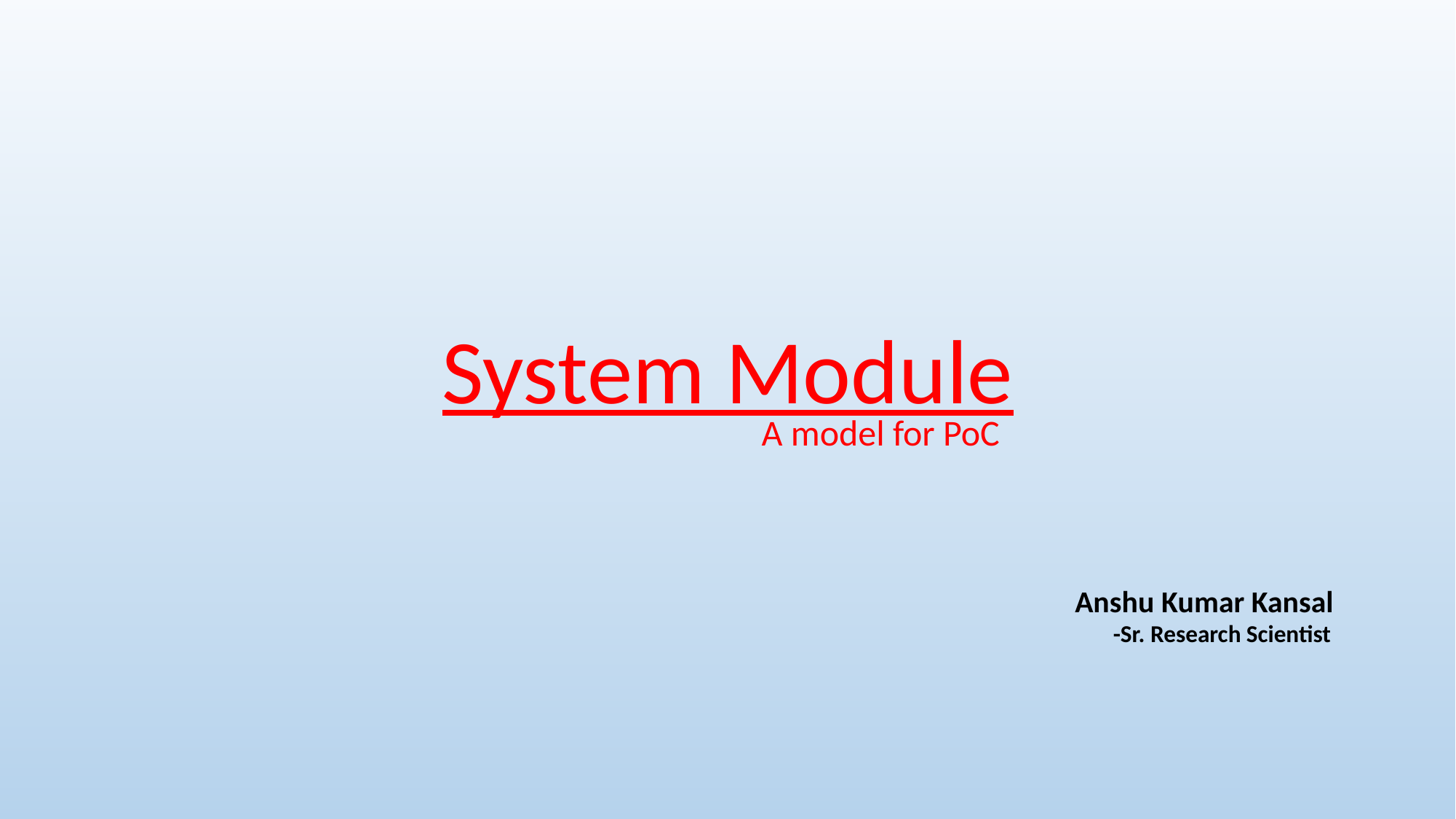

# System Module
A model for PoC
Anshu Kumar Kansal
       -Sr. Research Scientist